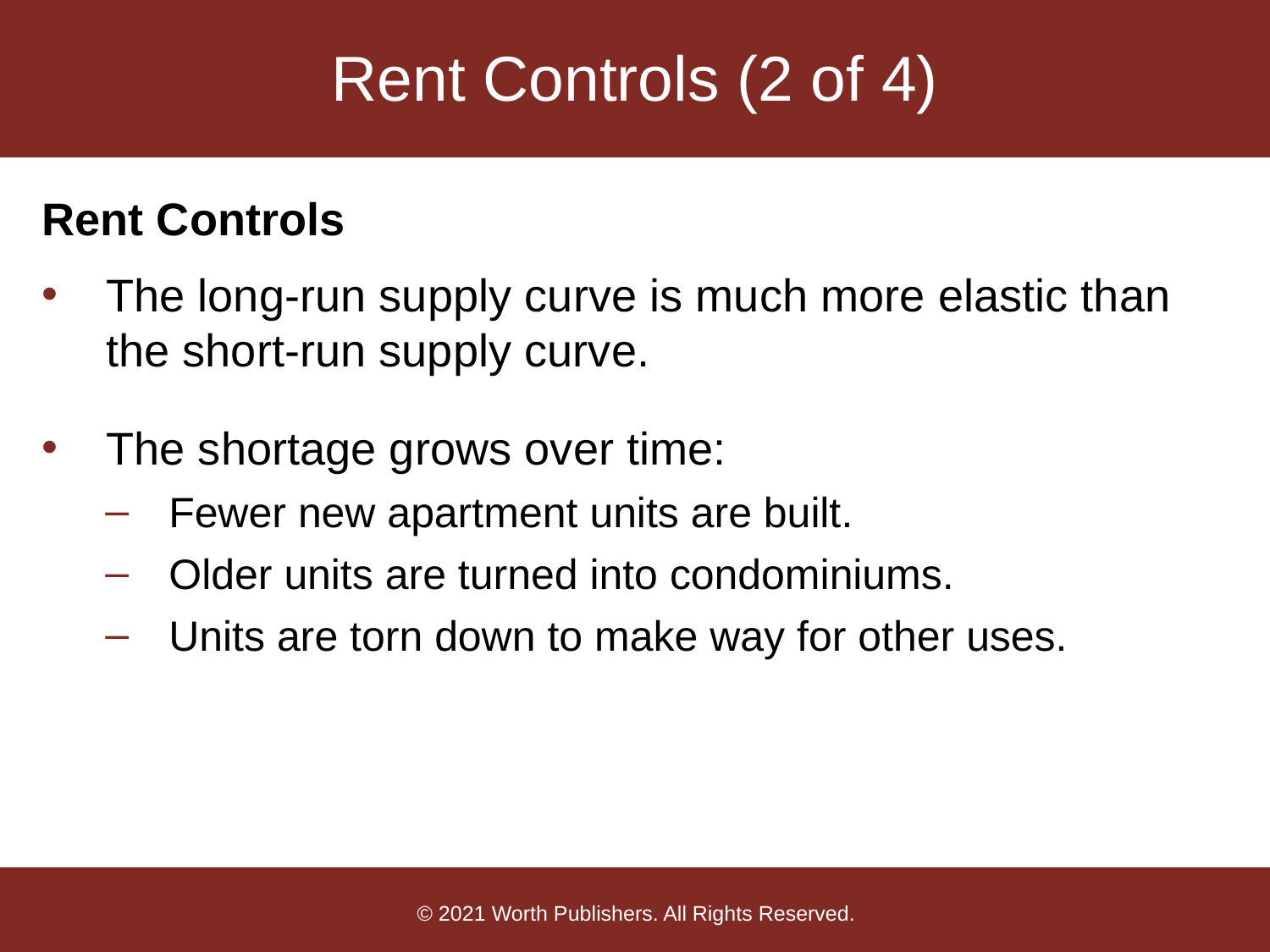

# Rent Controls (2 of 4)
Rent Controls
The long-run supply curve is much more elastic than the short-run supply curve.
The shortage grows over time:
Fewer new apartment units are built.
Older units are turned into condominiums.
Units are torn down to make way for other uses.